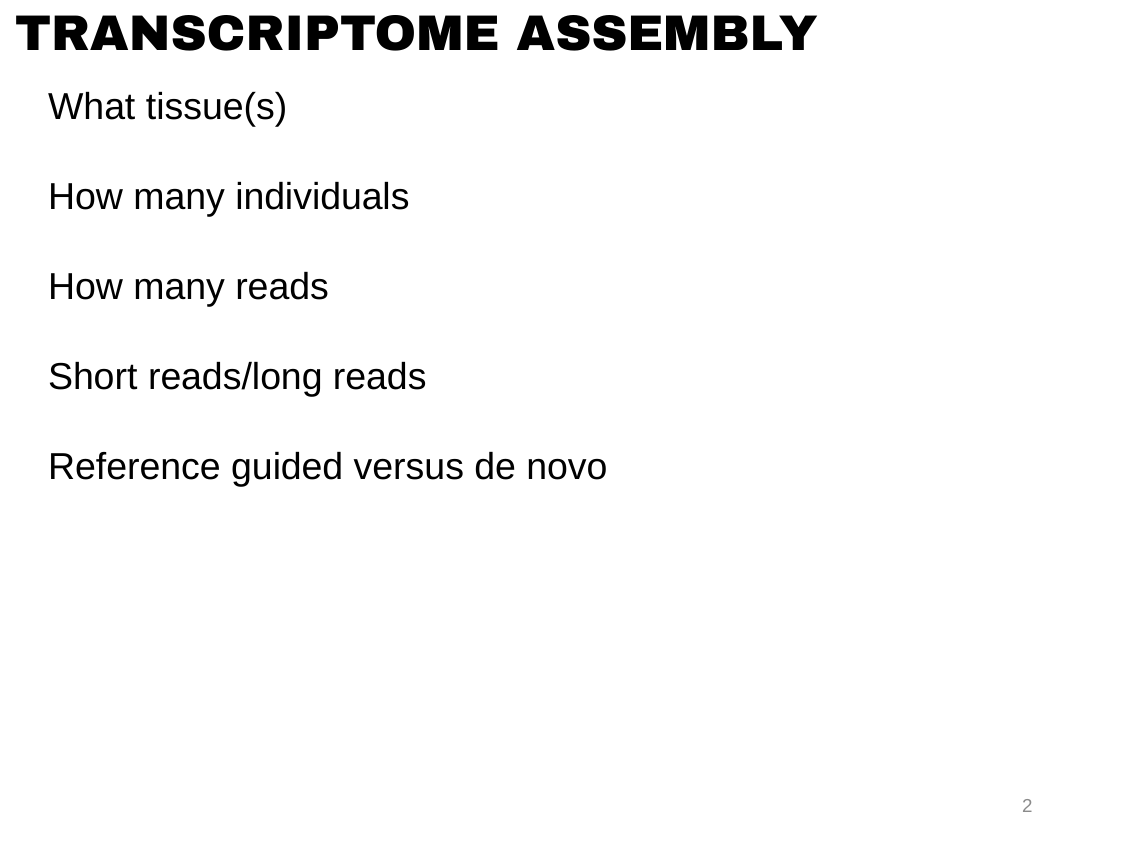

# Transcriptome Assembly
What tissue(s)

How many individuals

How many reads

Short reads/long reads

Reference guided versus de novo
2